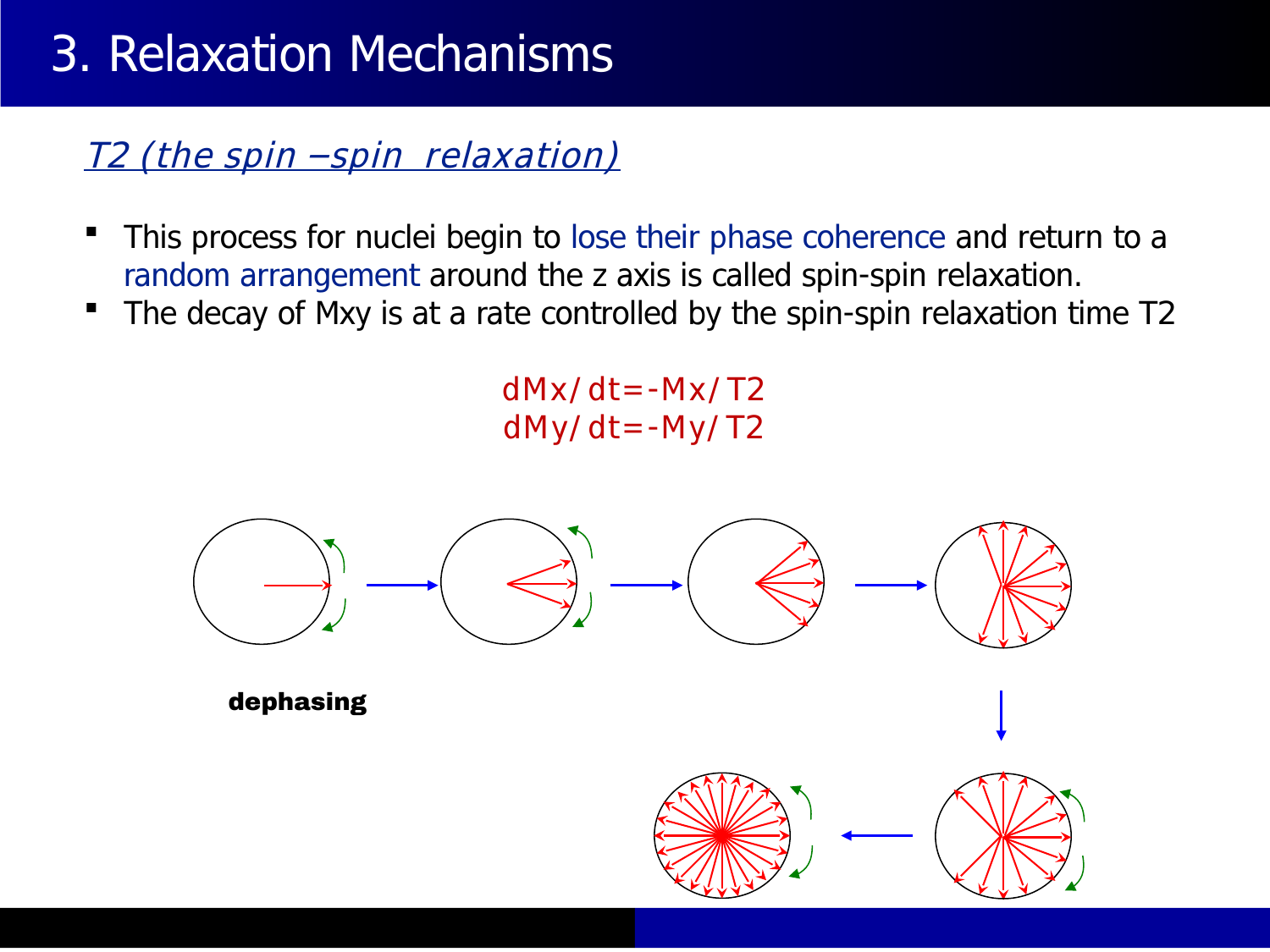

3. Relaxation Mechanisms

T2 (the spin –spin  relaxation)

This process for nuclei begin to lose their phase coherence and return to a random arrangement around the z axis is called spin-spin relaxation.
The decay of Mxy is at a rate controlled by the spin-spin relaxation time T2

dMx/dt=-Mx/T2
dMy/dt=-My/T2

dephasing